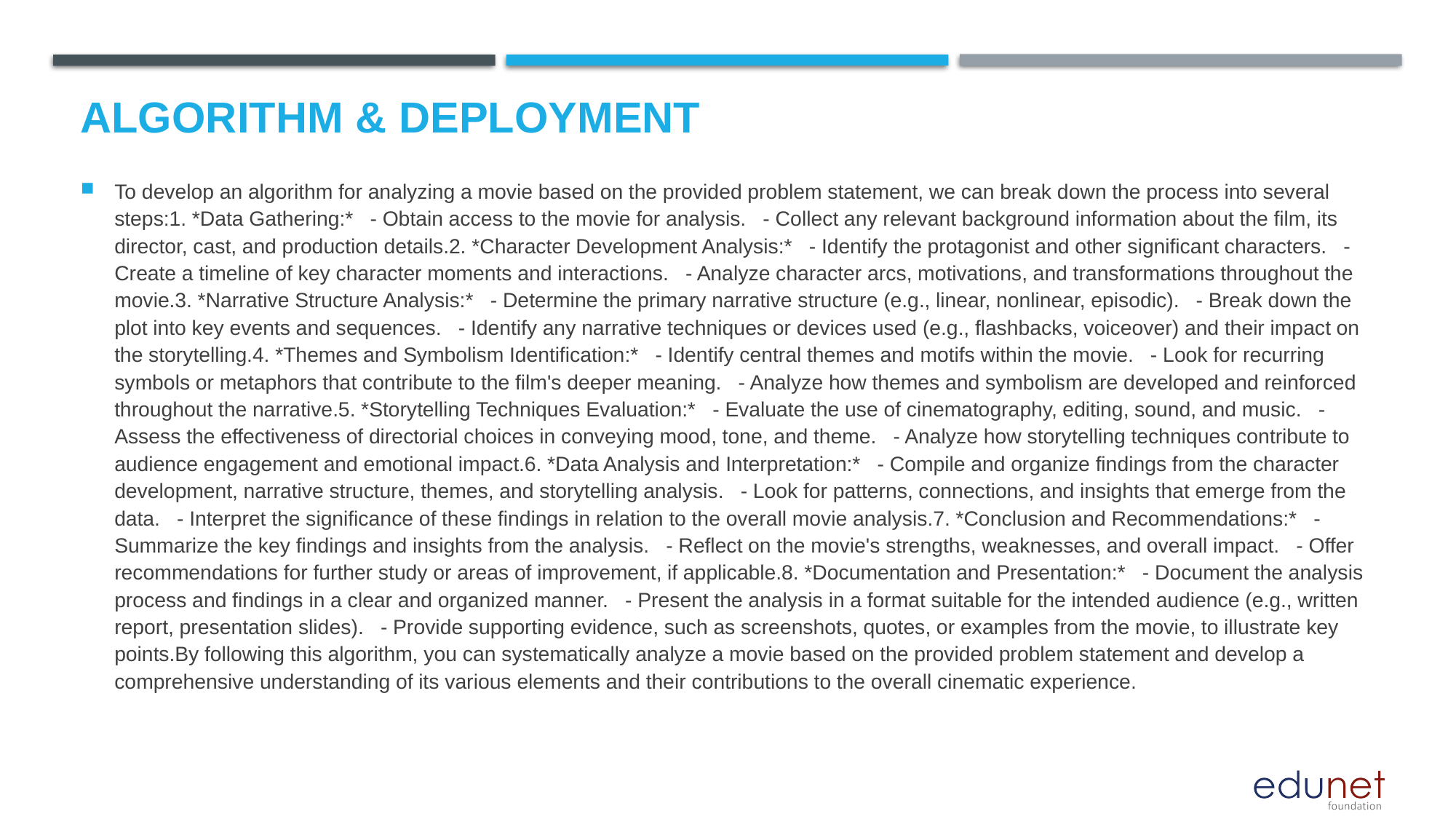

# Algorithm & Deployment
To develop an algorithm for analyzing a movie based on the provided problem statement, we can break down the process into several steps:1. *Data Gathering:*   - Obtain access to the movie for analysis.   - Collect any relevant background information about the film, its director, cast, and production details.2. *Character Development Analysis:*   - Identify the protagonist and other significant characters.   - Create a timeline of key character moments and interactions.   - Analyze character arcs, motivations, and transformations throughout the movie.3. *Narrative Structure Analysis:*   - Determine the primary narrative structure (e.g., linear, nonlinear, episodic).   - Break down the plot into key events and sequences.   - Identify any narrative techniques or devices used (e.g., flashbacks, voiceover) and their impact on the storytelling.4. *Themes and Symbolism Identification:*   - Identify central themes and motifs within the movie.   - Look for recurring symbols or metaphors that contribute to the film's deeper meaning.   - Analyze how themes and symbolism are developed and reinforced throughout the narrative.5. *Storytelling Techniques Evaluation:*   - Evaluate the use of cinematography, editing, sound, and music.   - Assess the effectiveness of directorial choices in conveying mood, tone, and theme.   - Analyze how storytelling techniques contribute to audience engagement and emotional impact.6. *Data Analysis and Interpretation:*   - Compile and organize findings from the character development, narrative structure, themes, and storytelling analysis.   - Look for patterns, connections, and insights that emerge from the data.   - Interpret the significance of these findings in relation to the overall movie analysis.7. *Conclusion and Recommendations:*   - Summarize the key findings and insights from the analysis.   - Reflect on the movie's strengths, weaknesses, and overall impact.   - Offer recommendations for further study or areas of improvement, if applicable.8. *Documentation and Presentation:*   - Document the analysis process and findings in a clear and organized manner.   - Present the analysis in a format suitable for the intended audience (e.g., written report, presentation slides).   - Provide supporting evidence, such as screenshots, quotes, or examples from the movie, to illustrate key points.By following this algorithm, you can systematically analyze a movie based on the provided problem statement and develop a comprehensive understanding of its various elements and their contributions to the overall cinematic experience.